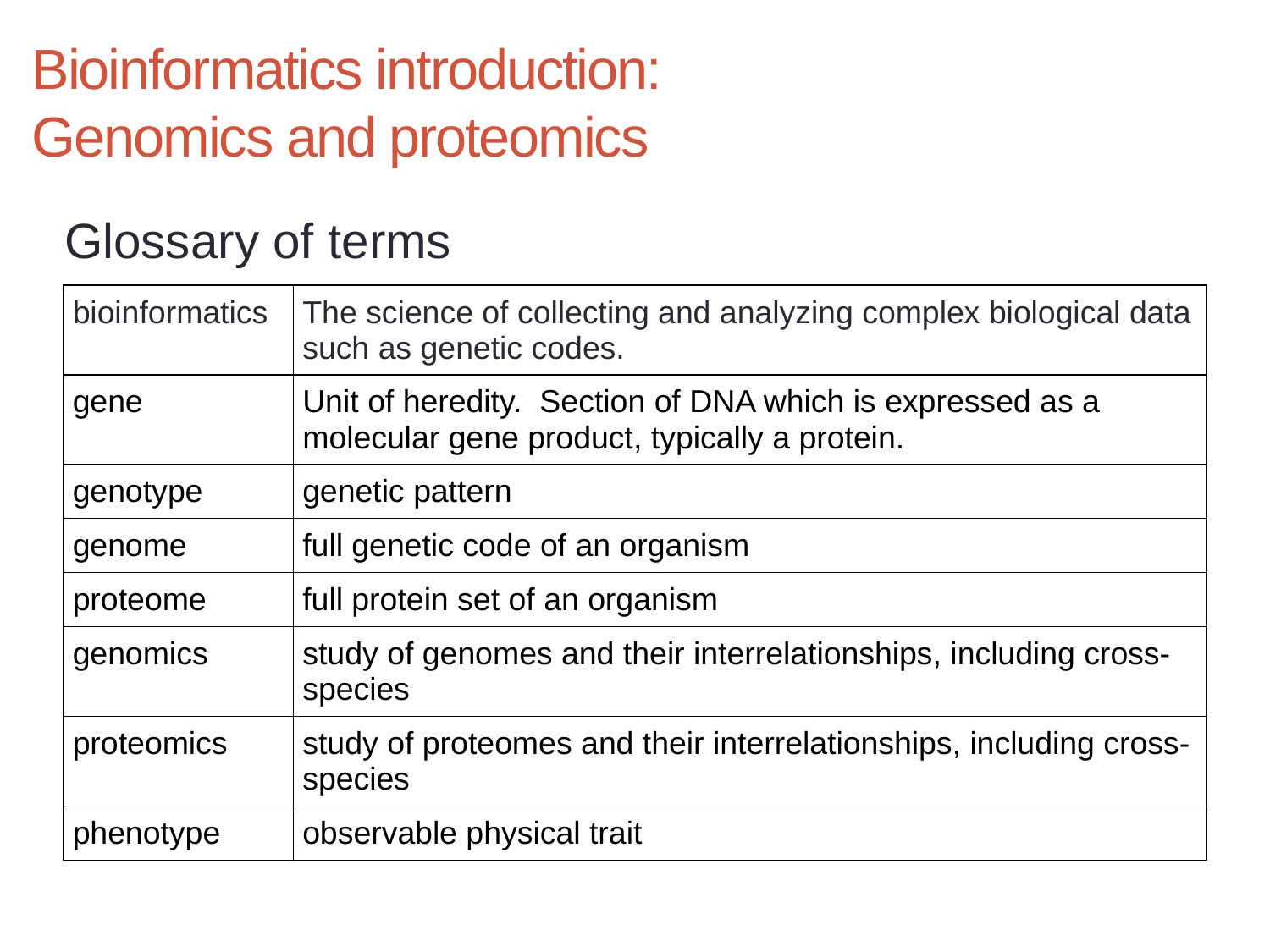

# Bioinformatics introduction: Genomics and proteomics

Glossary of terms
| bioinformatics | The science of collecting and analyzing complex biological data such as genetic codes. |
| --- | --- |
| gene | Unit of heredity.  Section of DNA which is expressed as a molecular gene product, typically a protein. |
| genotype | genetic pattern |
| genome | full genetic code of an organism |
| proteome | full protein set of an organism |
| genomics | study of genomes and their interrelationships, including cross-species |
| proteomics | study of proteomes and their interrelationships, including cross-species |
| phenotype | observable physical trait |